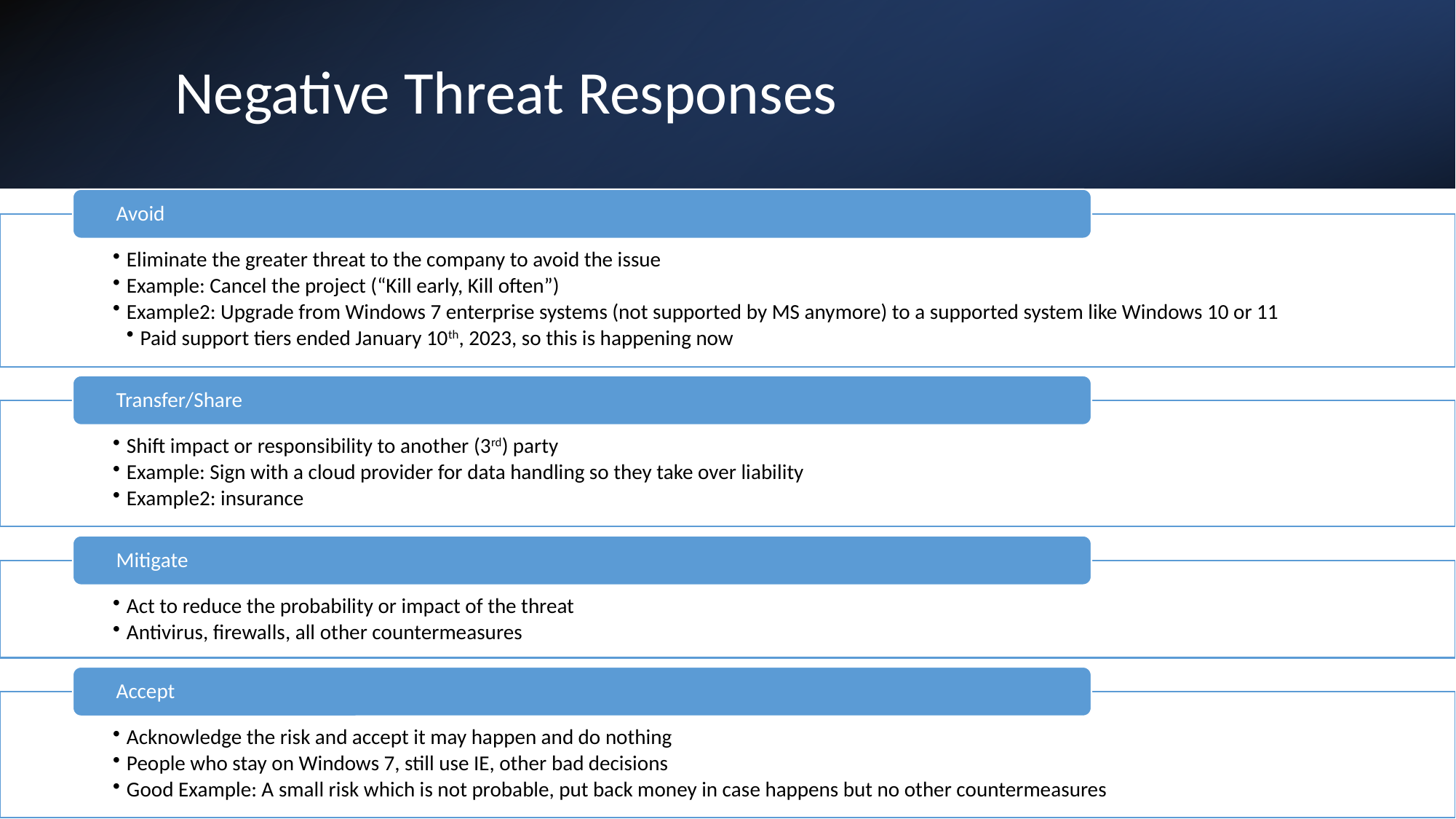

# Negative Threat Responses
Eliminate the greater threat to the company to avoid the issue
Example: Cancel the project (“Kill early, Kill often”)
Example2: Upgrade from Windows 7 enterprise systems (not supported by MS anymore) to a supported system like Windows 10 or 11
Paid support tiers ended January 10th, 2023, so this is happening now
Avoid
Shift impact or responsibility to another (3rd) party
Example: Sign with a cloud provider for data handling so they take over liability
Example2: insurance
Transfer/Share
Act to reduce the probability or impact of the threat
Antivirus, firewalls, all other countermeasures
Mitigate
Acknowledge the risk and accept it may happen and do nothing
People who stay on Windows 7, still use IE, other bad decisions
Good Example: A small risk which is not probable, put back money in case happens but no other countermeasures
Accept